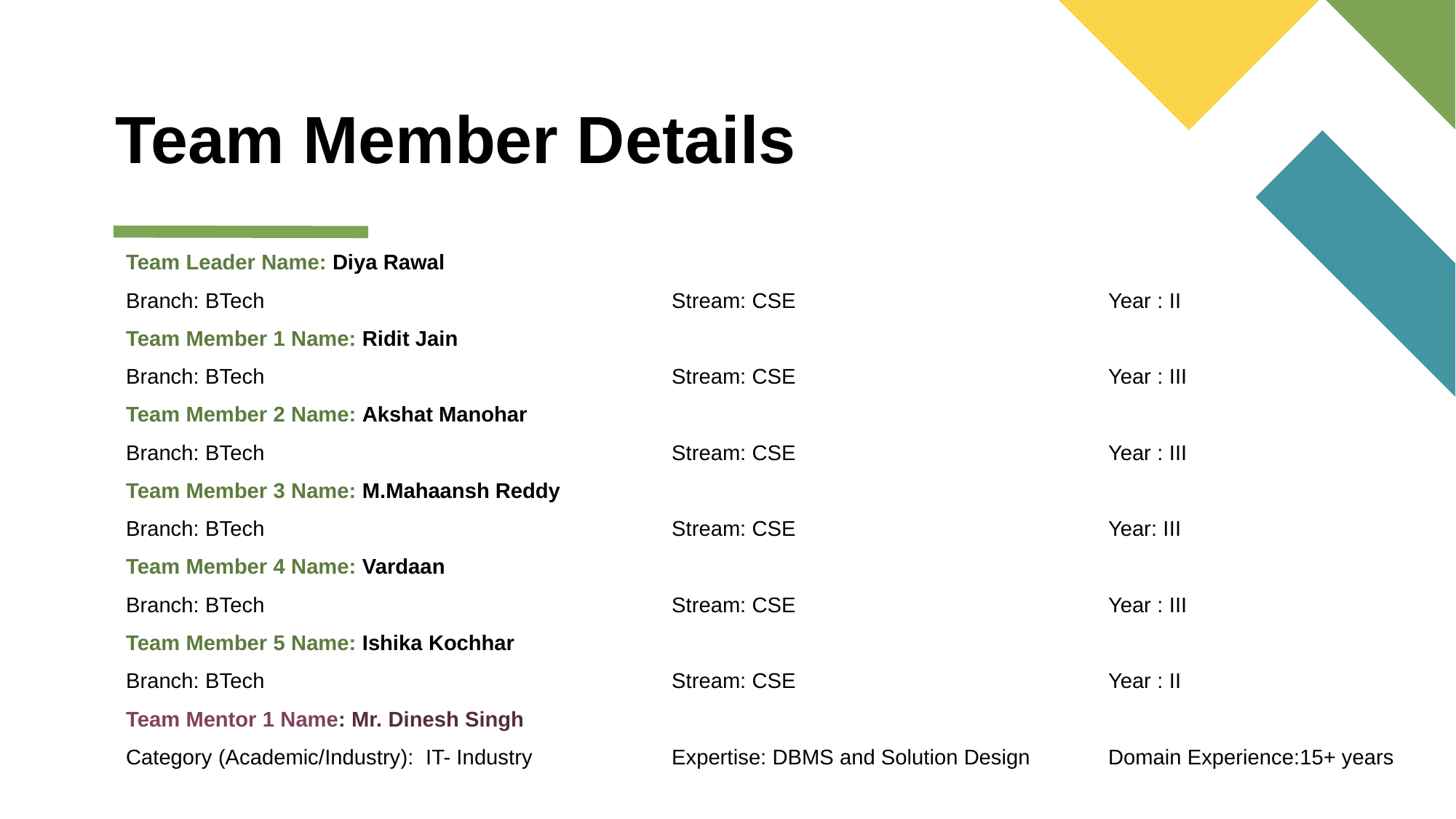

# Team Member Details
Team Leader Name: Diya Rawal
Branch: BTech 				Stream: CSE			Year : II
Team Member 1 Name: Ridit Jain
Branch: BTech 				Stream: CSE			Year : III
Team Member 2 Name: Akshat Manohar
Branch: BTech				Stream: CSE			Year : III
Team Member 3 Name: M.Mahaansh Reddy
Branch: BTech				Stream: CSE			Year: III
Team Member 4 Name: Vardaan
Branch: BTech				Stream: CSE			Year : III
Team Member 5 Name: Ishika Kochhar
Branch: BTech 				Stream: CSE			Year : II
Team Mentor 1 Name: Mr. Dinesh Singh
Category (Academic/Industry):  IT- Industry		Expertise: DBMS and Solution Design 	Domain Experience:15+ years